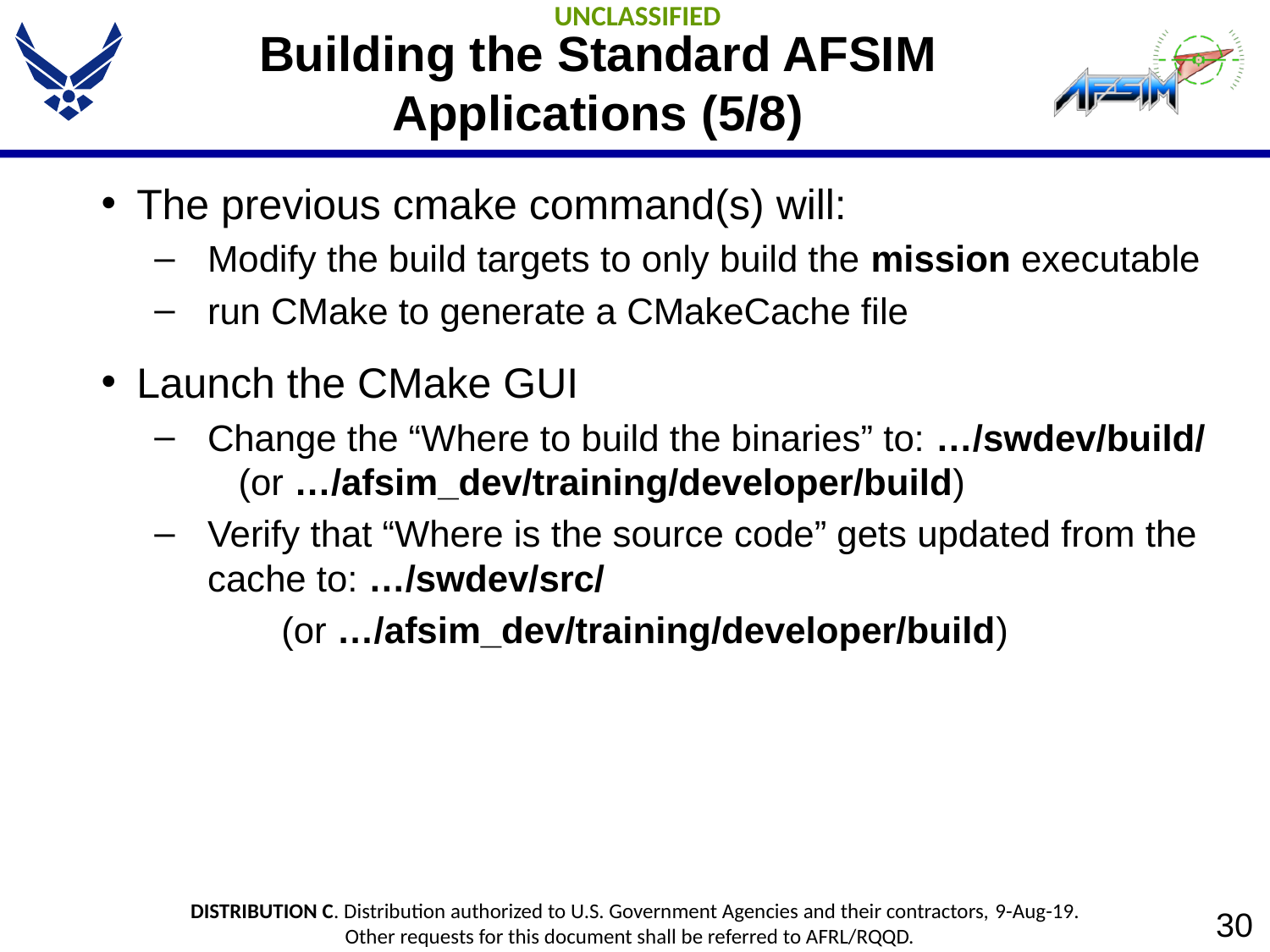

# Building the Standard AFSIM Applications (5/8)
The previous cmake command(s) will:
Modify the build targets to only build the mission executable
run CMake to generate a CMakeCache file
Launch the CMake GUI
Change the “Where to build the binaries” to: …/swdev/build/     (or …/afsim_dev/training/developer/build)
Verify that “Where is the source code” gets updated from the cache to: …/swdev/src/
	(or …/afsim_dev/training/developer/build)